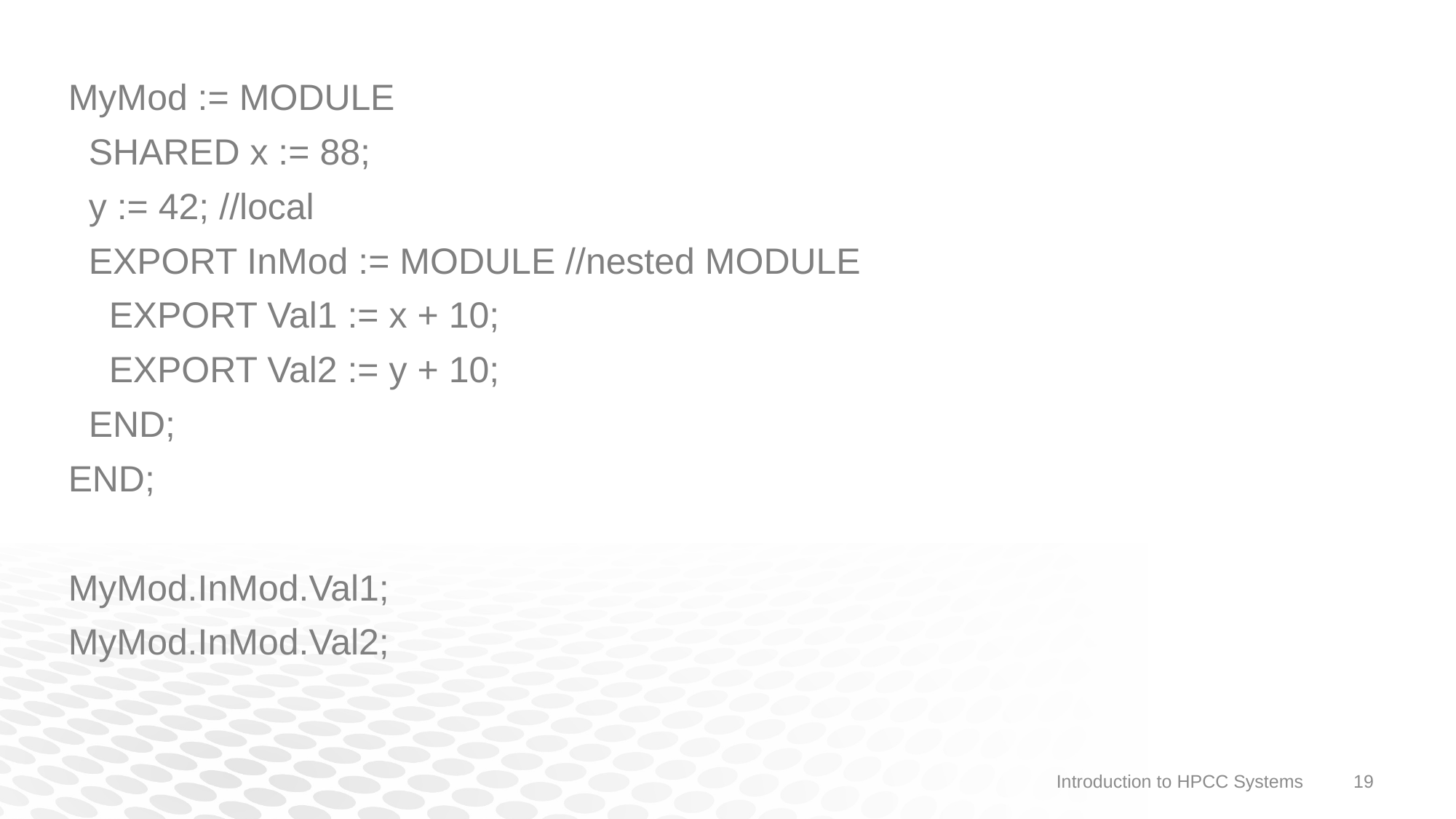

MyMod := MODULE
  SHARED x := 88;
  y := 42; //local
  EXPORT InMod := MODULE //nested MODULE
    EXPORT Val1 := x + 10;
    EXPORT Val2 := y + 10;
  END;
END;

MyMod.InMod.Val1;
MyMod.InMod.Val2;
Introduction to HPCC Systems
19